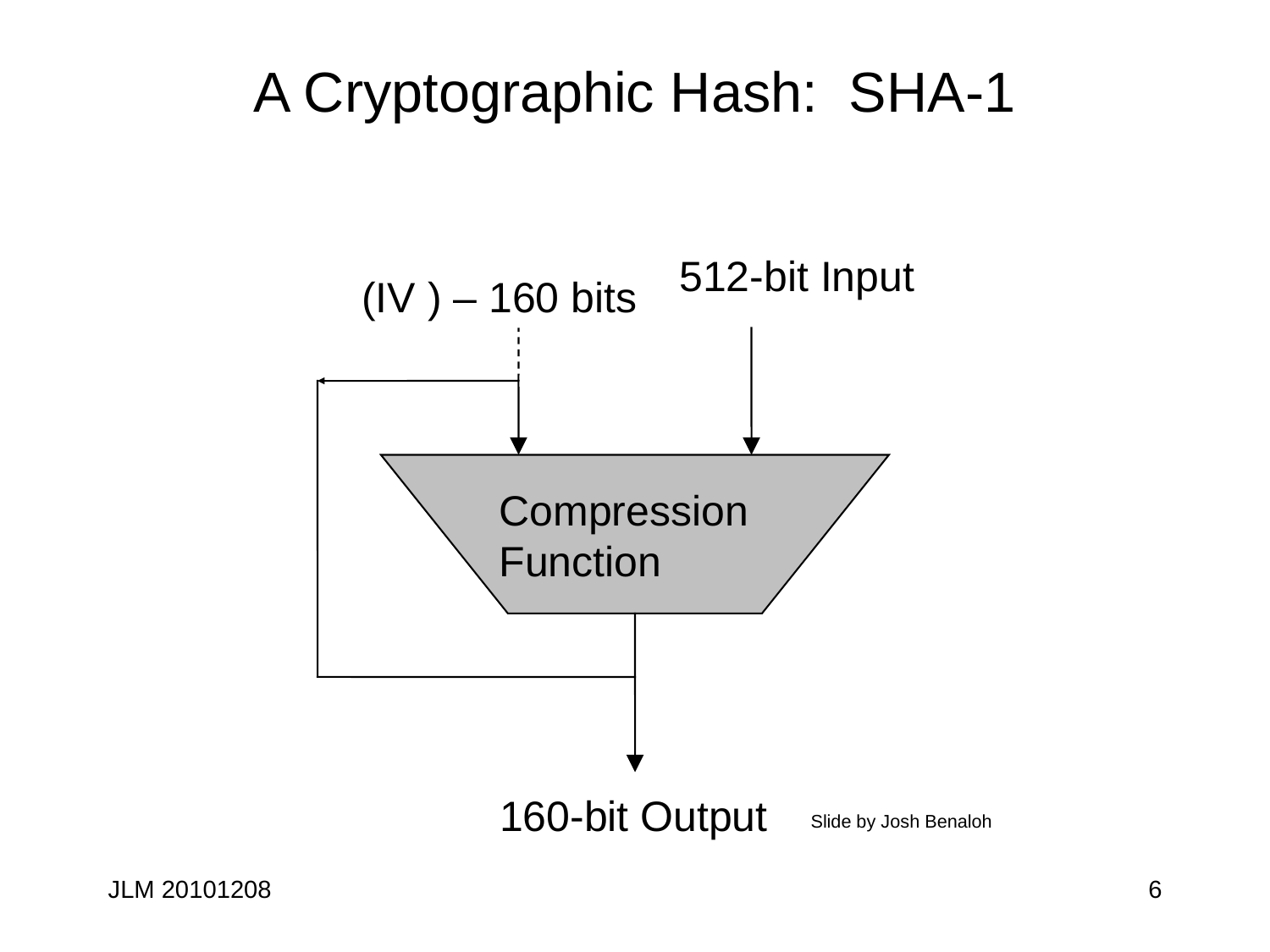

# A Cryptographic Hash:  SHA-1
512-bit Input
(IV ) – 160 bits

Compression
Function

Slide by Josh Benaloh
160-bit Output
JLM 20101208
6